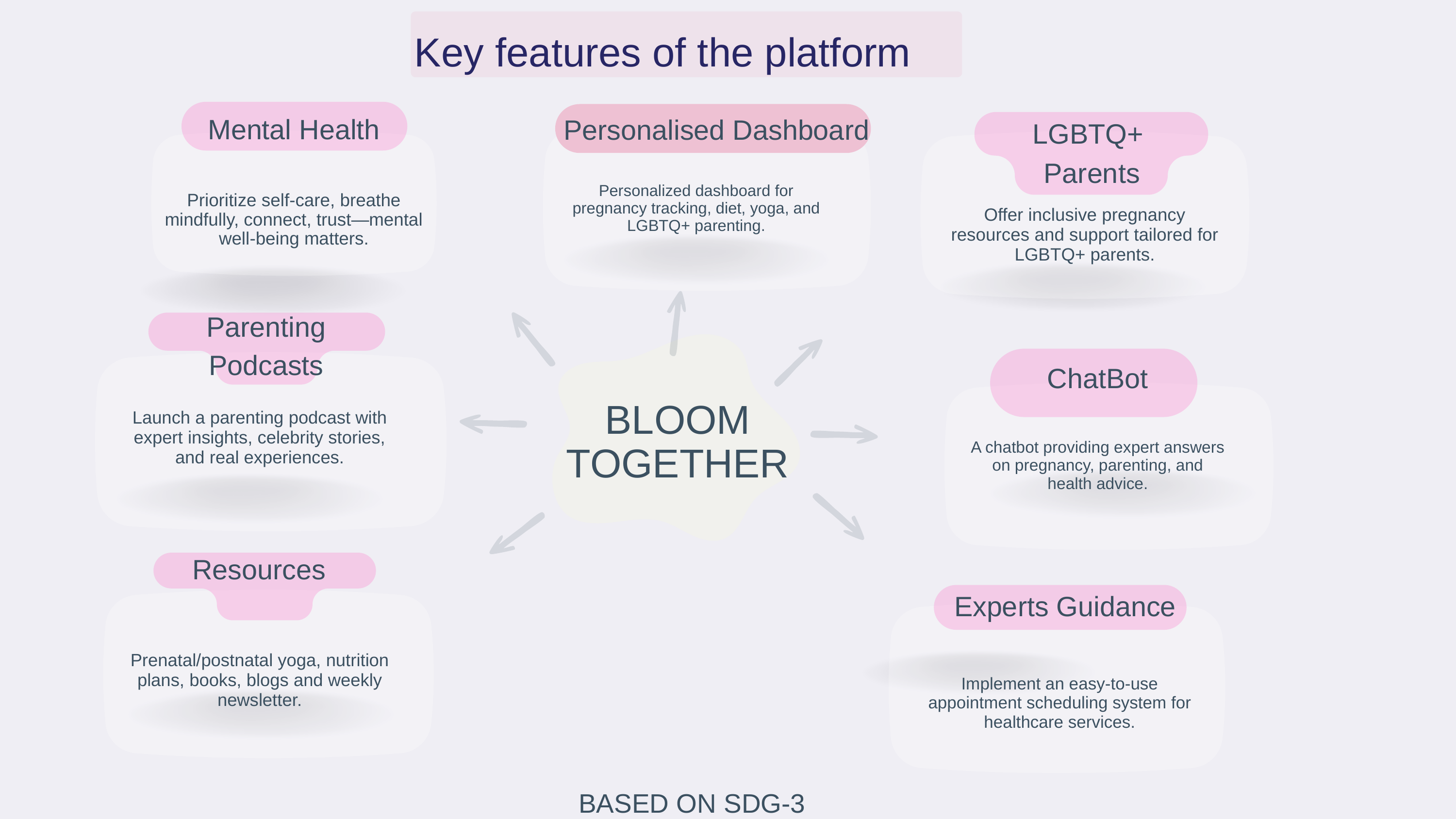

Key features of the platform

Mental Health

Prioritize self-care, breathe mindfully, connect, trust—mental well-being matters.

Personalised Dashboard
LGBTQ+
Parents

Personalized dashboard for pregnancy tracking, diet, yoga, and LGBTQ+ parenting.

Offer inclusive pregnancy resources and support tailored for LGBTQ+ parents.

Parenting Podcasts

 ChatBot

BLOOM
TOGETHER
Launch a parenting podcast with expert insights, celebrity stories, and real experiences.

A chatbot providing expert answers on pregnancy, parenting, and health advice.

Resources

Experts Guidance

Prenatal/postnatal yoga, nutrition plans, books, blogs and weekly newsletter.

Implement an easy-to-use appointment scheduling system for healthcare services.

BASED ON SDG-3